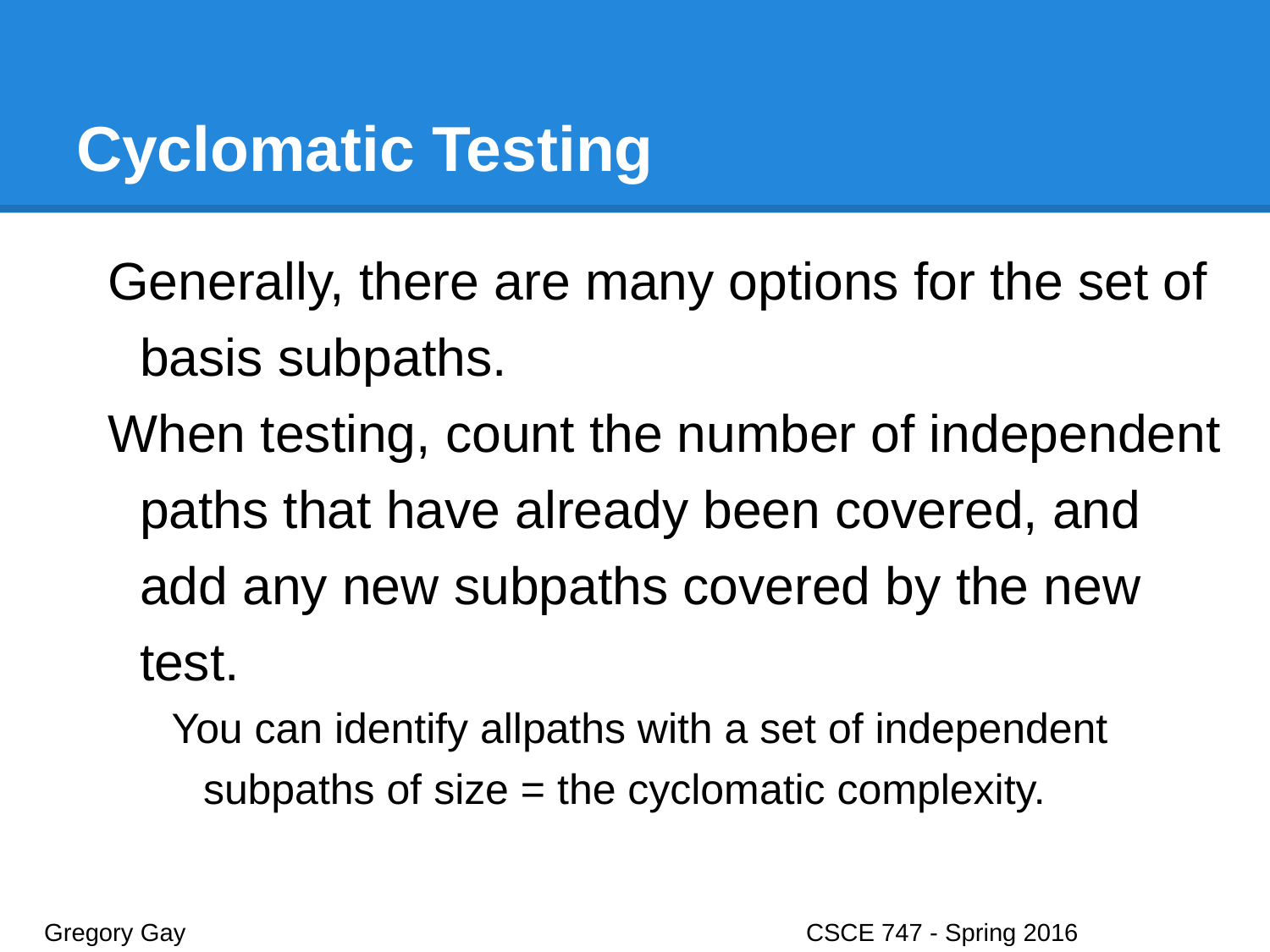

# Cyclomatic Testing
Generally, there are many options for the set of basis subpaths.
When testing, count the number of independent paths that have already been covered, and add any new subpaths covered by the new test.
You can identify allpaths with a set of independent subpaths of size = the cyclomatic complexity.
Gregory Gay					CSCE 747 - Spring 2016							15